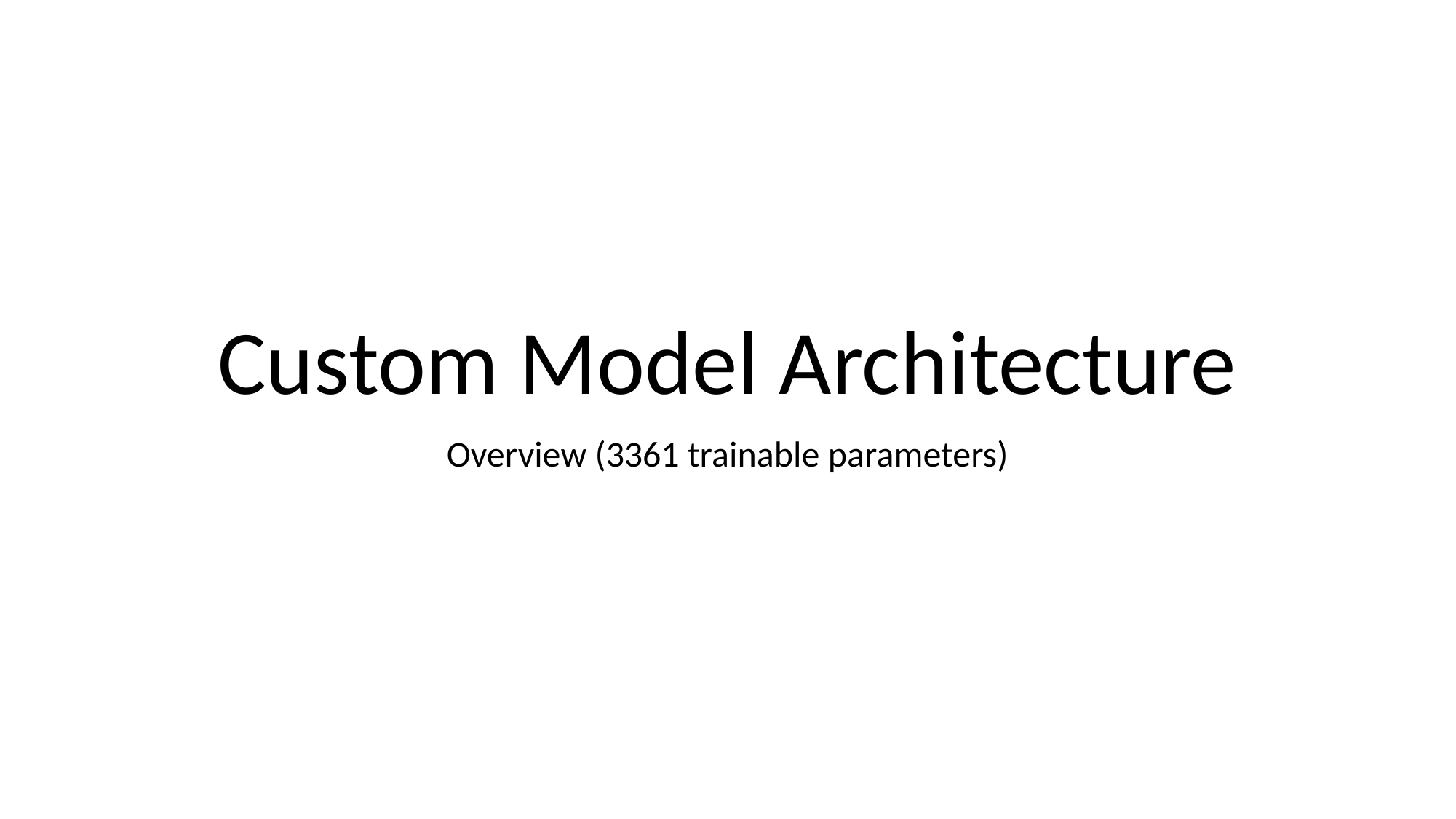

# Custom Model Architecture
Overview (3361 trainable parameters)